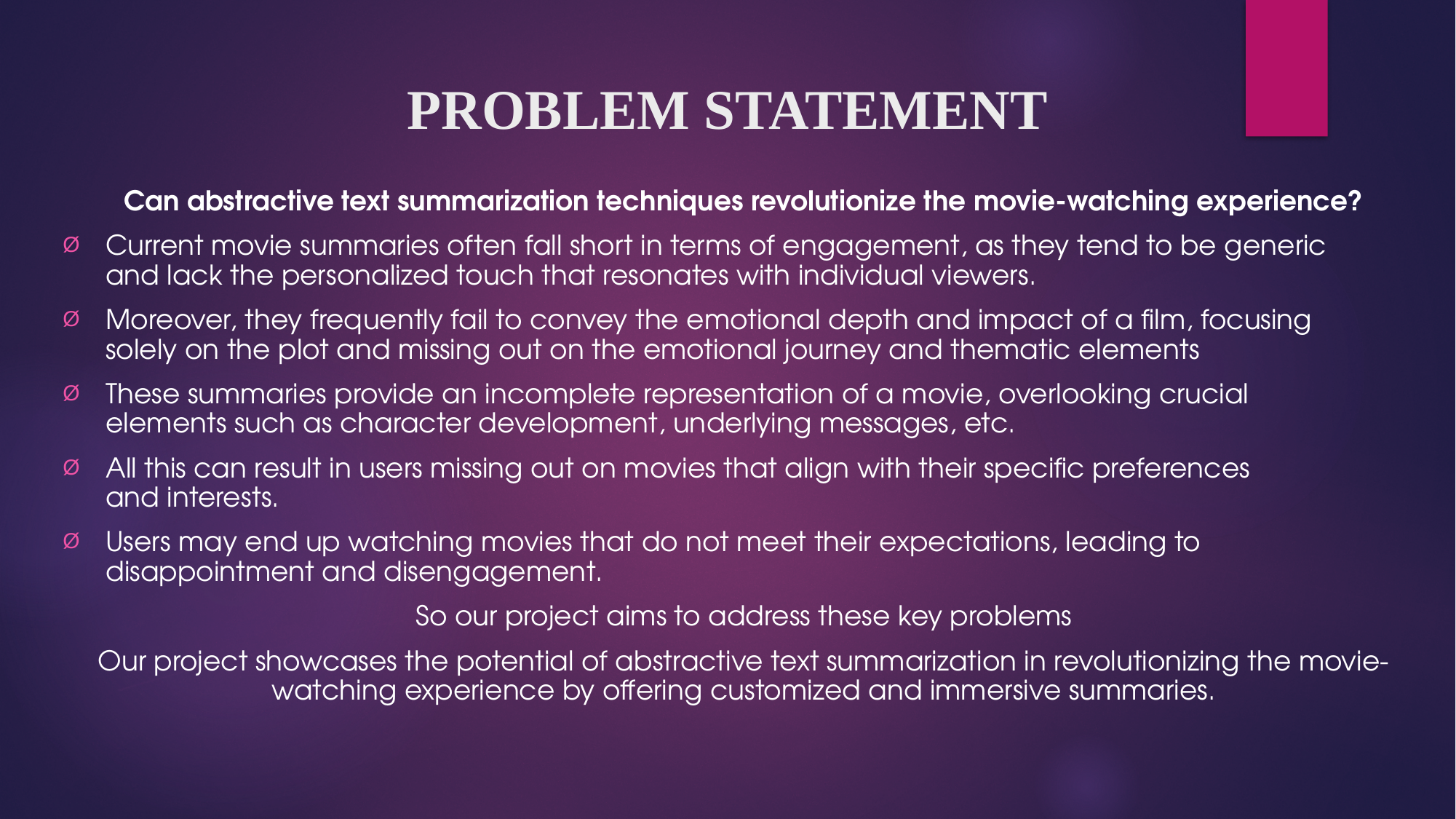

# PROBLEM STATEMENT

Can abstractive text summarization techniques revolutionize the movie-watching experience?
Current movie summaries often fall short in terms of engagement, as they tend to be generic and lack the personalized touch that resonates with individual viewers.
Moreover, they frequently fail to convey the emotional depth and impact of a film, focusing solely on the plot and missing out on the emotional journey and thematic elements
These summaries provide an incomplete representation of a movie, overlooking crucial elements such as character development, underlying messages, etc.
All this can result in users missing out on movies that align with their specific preferences and interests.
Users may end up watching movies that do not meet their expectations, leading to disappointment and disengagement.
So our project aims to address these key problems
Our project showcases the potential of abstractive text summarization in revolutionizing the movie-watching experience by offering customized and immersive summaries.